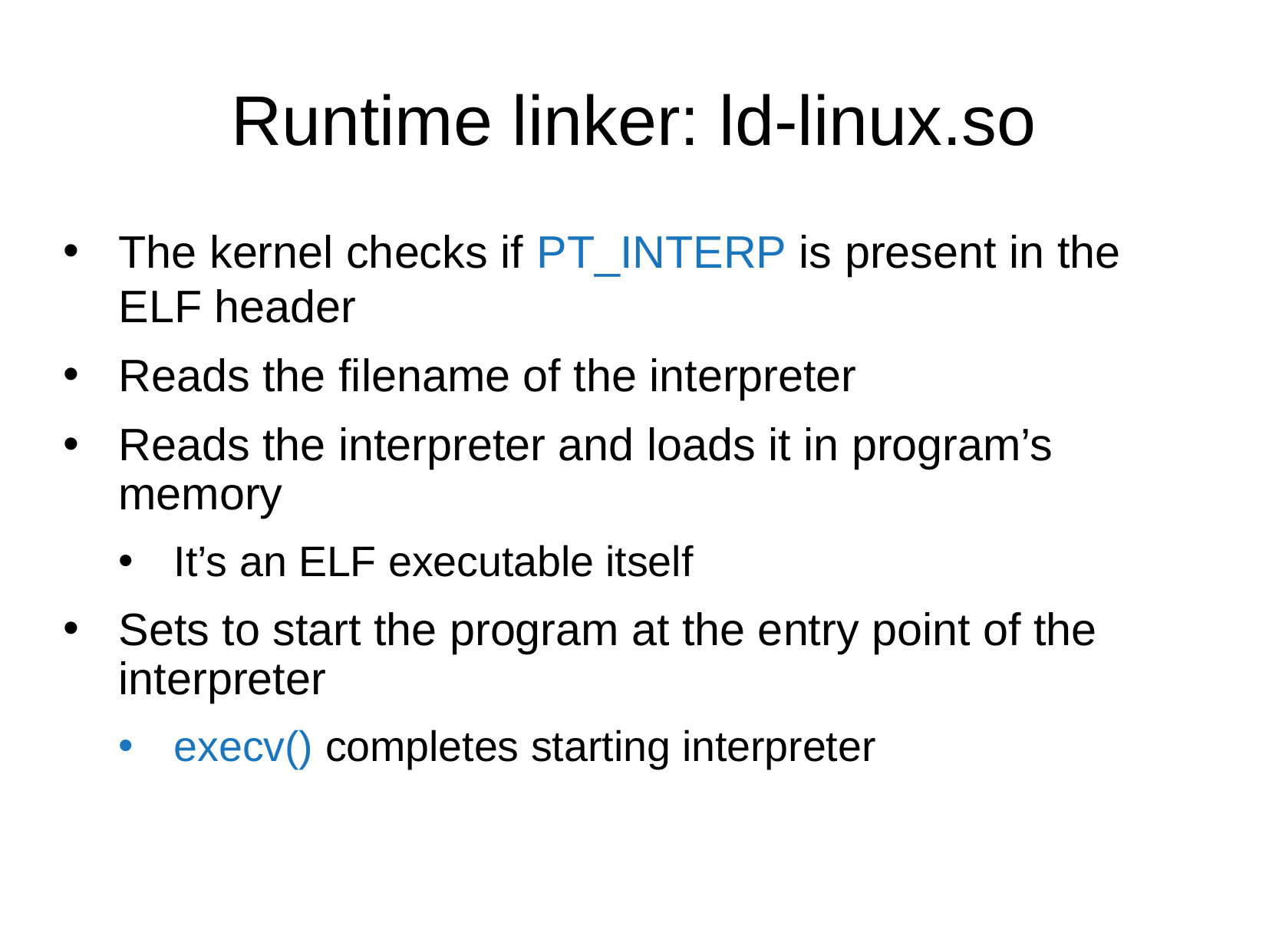

Runtime linker: ld-linux.so
The kernel checks if PT_INTERP is present in the ELF header
Reads the filename of the interpreter
Reads the interpreter and loads it in program’s memory
It’s an ELF executable itself
Sets to start the program at the entry point of the interpreter
execv() completes starting interpreter